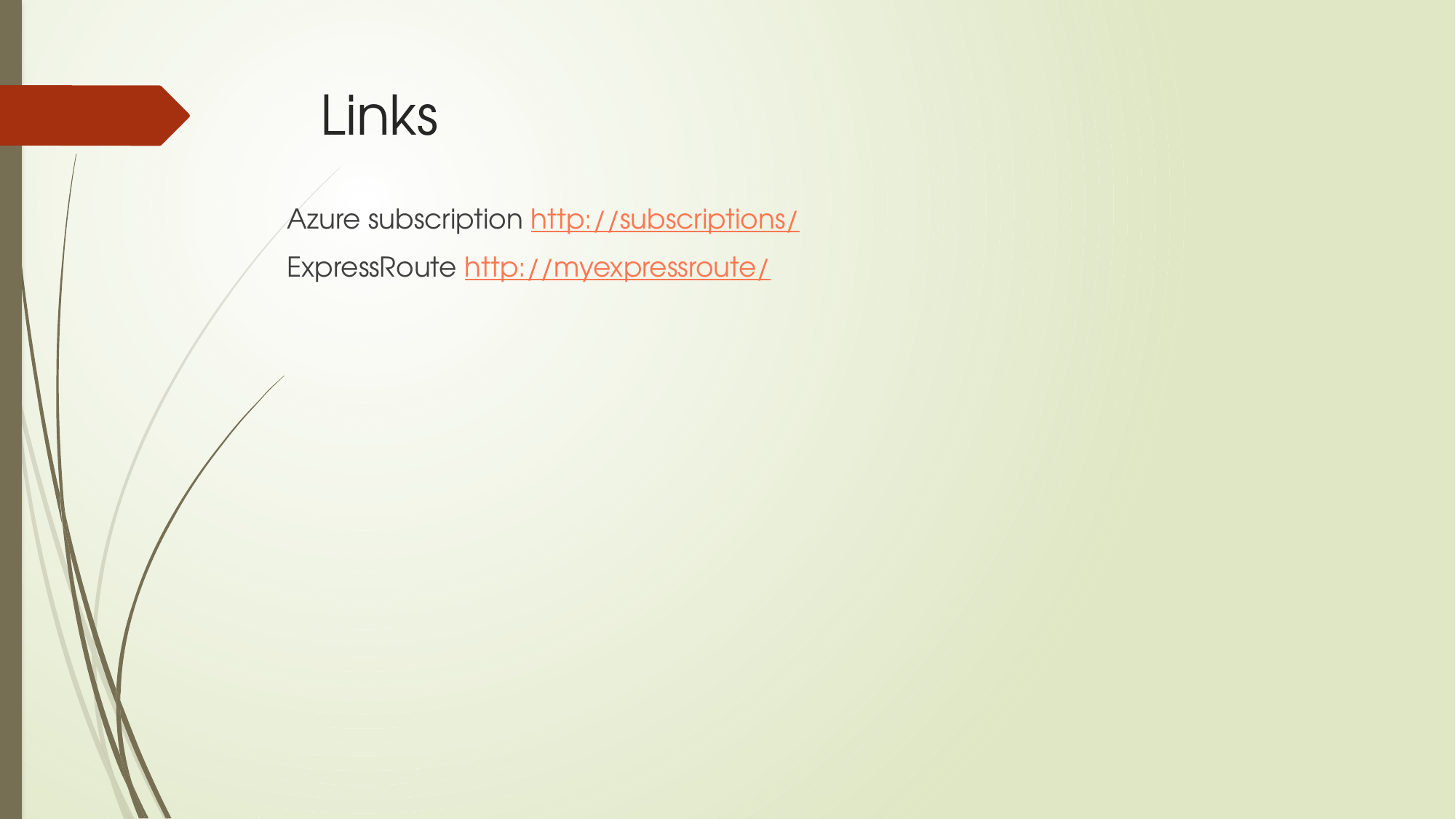

# Links
Azure subscription http://subscriptions/
ExpressRoute http://myexpressroute/